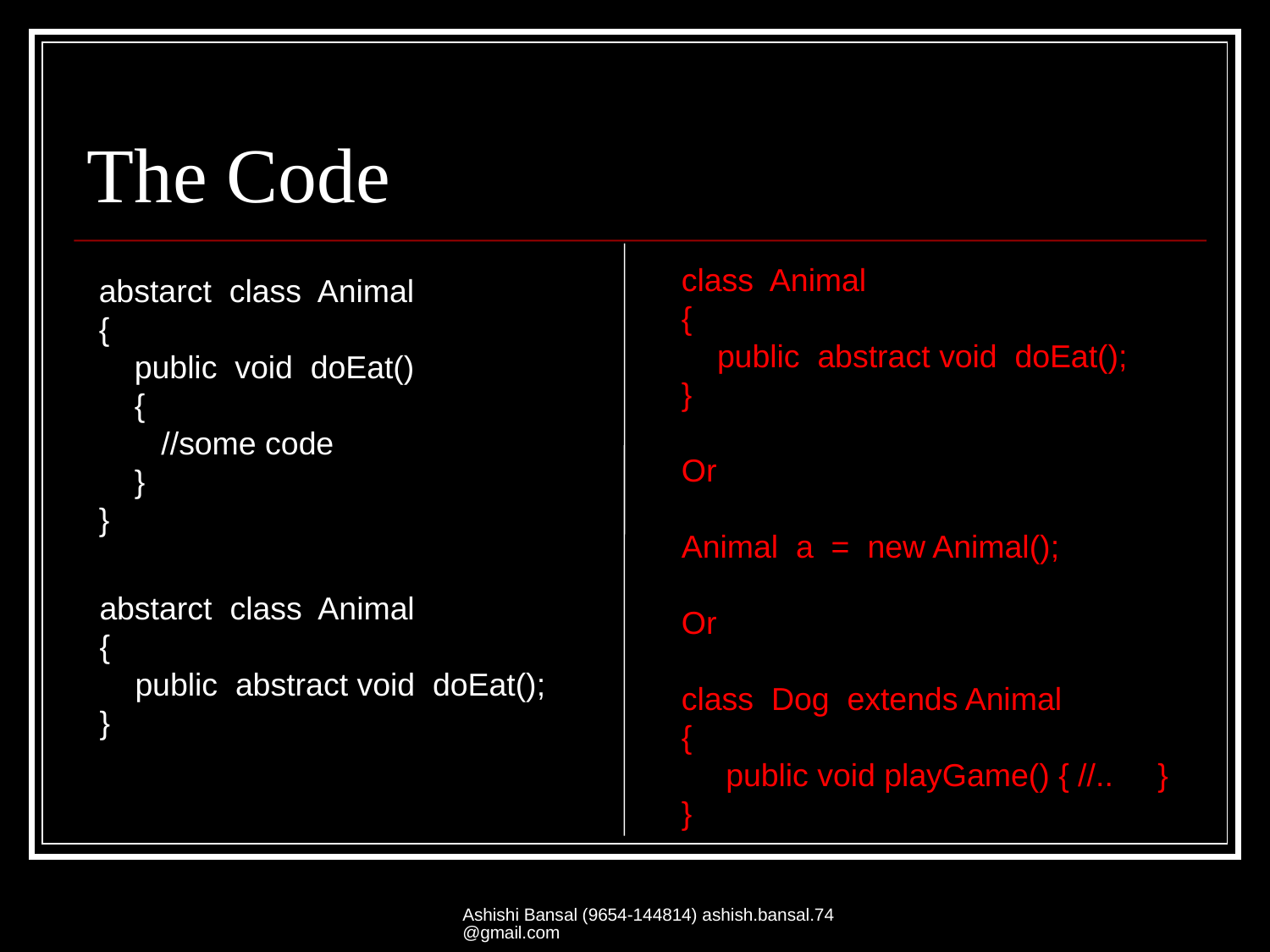

# The Code
class  Animal
{
    public  abstract void  doEat();
}

Or

Animal  a  =  new Animal();

Or

class  Dog  extends Animal
{
     public void playGame() { //..     }
}
abstarct  class  Animal
{
    public  void  doEat()
    {
       //some code
    }
}
abstarct  class  Animal
{
    public  abstract void  doEat();
}
Ashishi Bansal (9654-144814) ashish.bansal.74@gmail.com